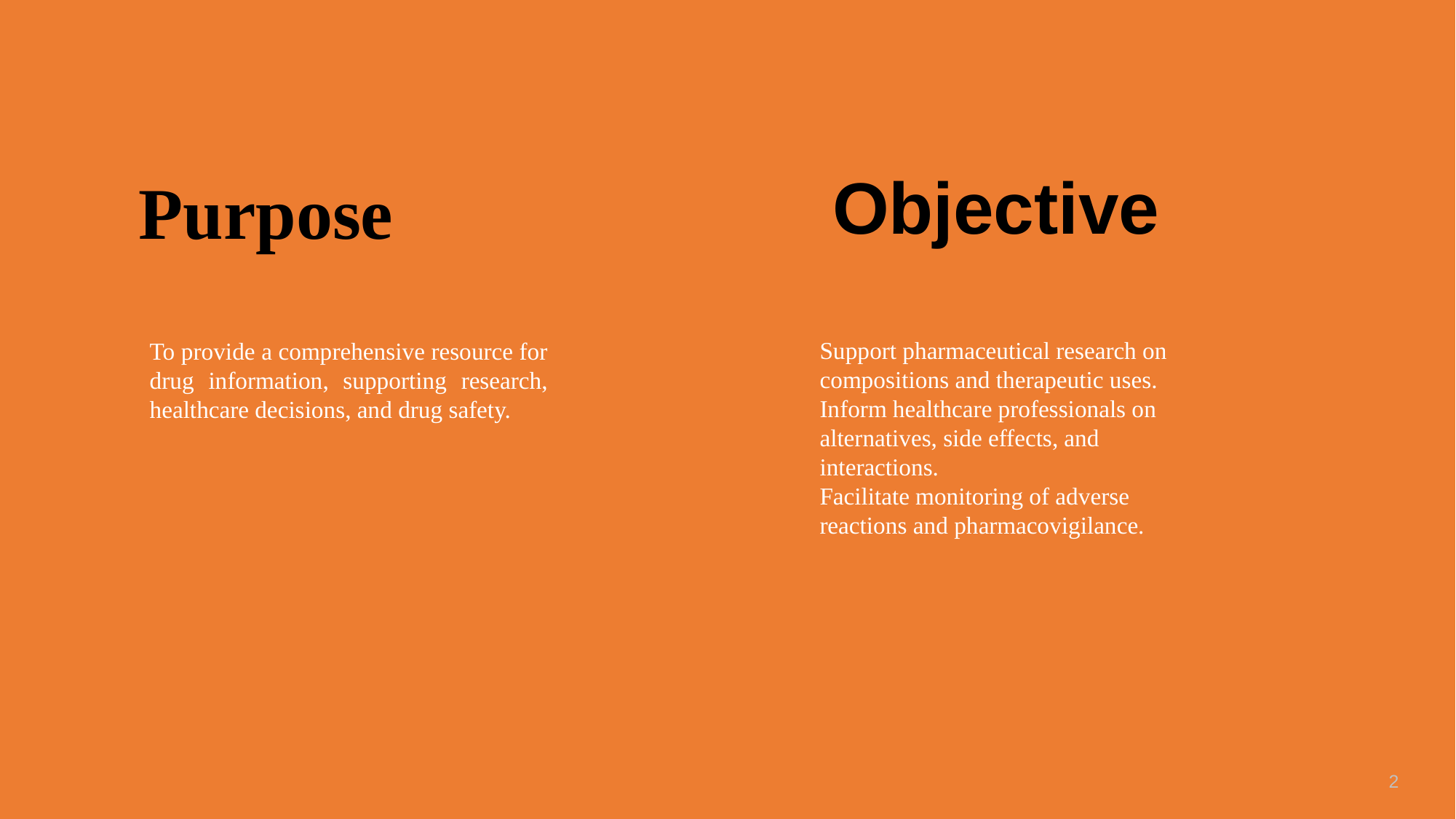

# Purpose
Objective
Support pharmaceutical research on compositions and therapeutic uses.
Inform healthcare professionals on alternatives, side effects, and interactions.
Facilitate monitoring of adverse reactions and pharmacovigilance.
To provide a comprehensive resource for drug information, supporting research, healthcare decisions, and drug safety.
2